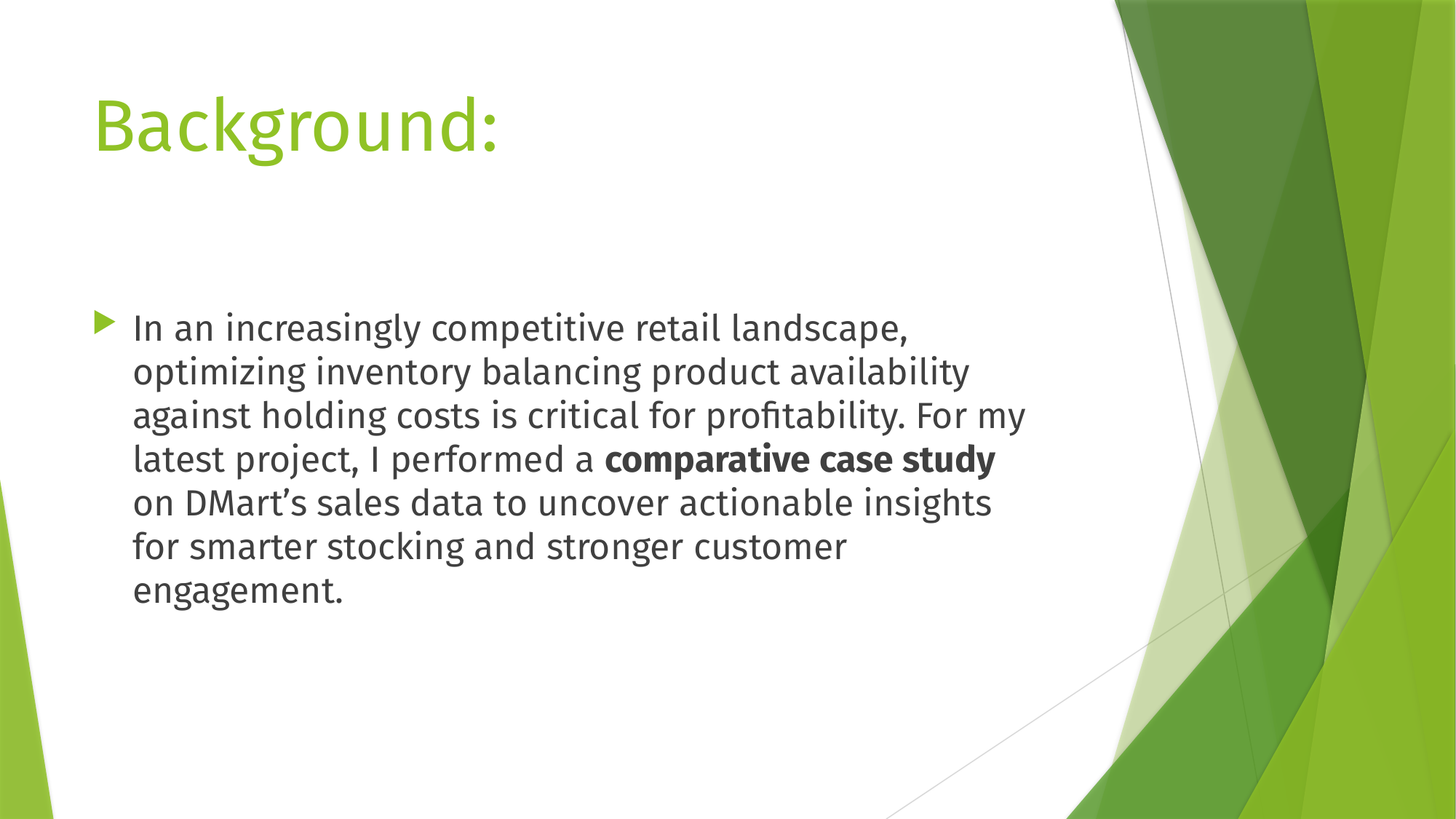

# Background:
In an increasingly competitive retail landscape, optimizing inventory balancing product availability against holding costs is critical for profitability. For my latest project, I performed a comparative case study on DMart’s sales data to uncover actionable insights for smarter stocking and stronger customer engagement.